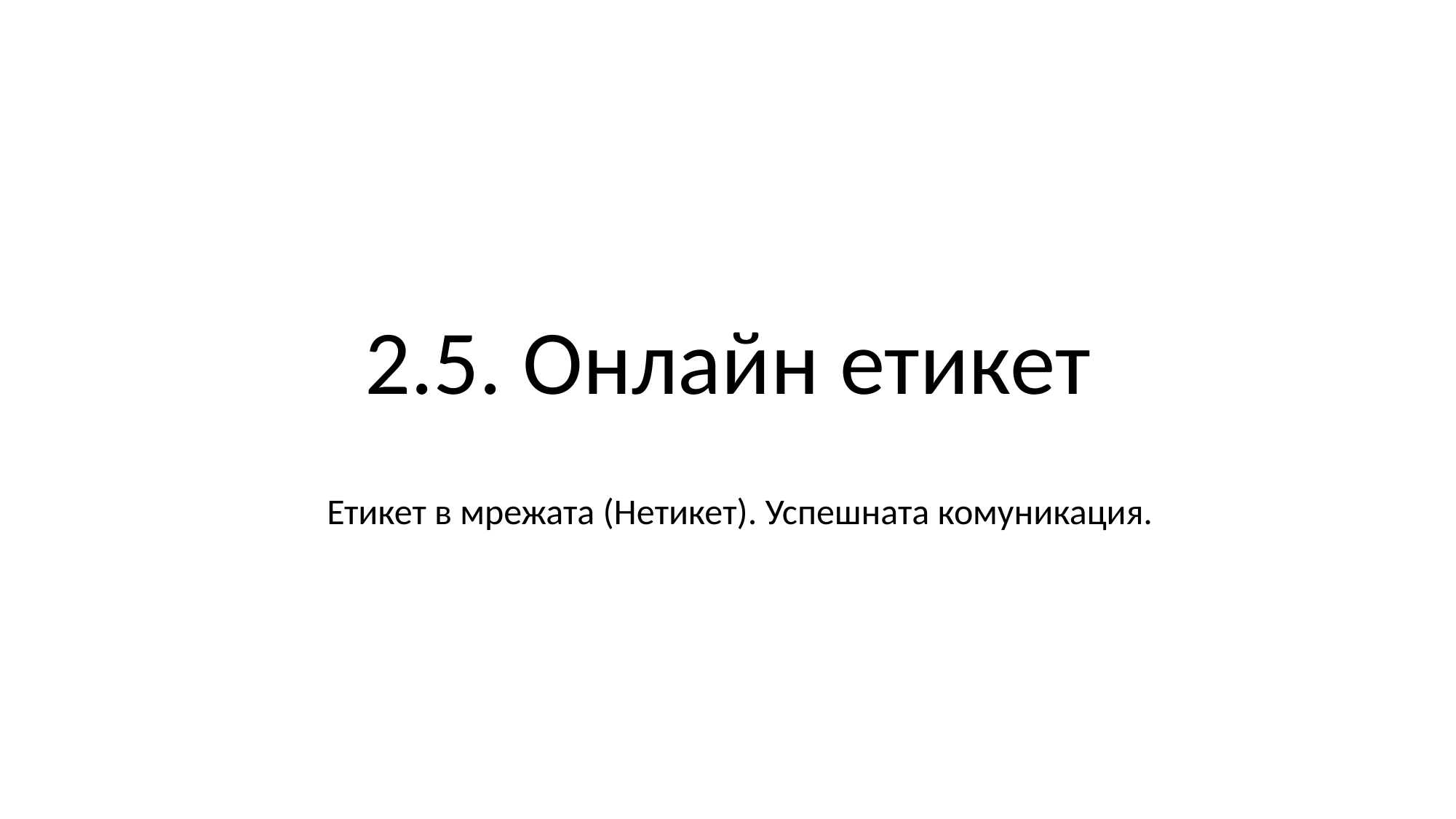

# 2.5. Онлайн етикет
Етикет в мрежата (Нетикет). Успешната комуникация.